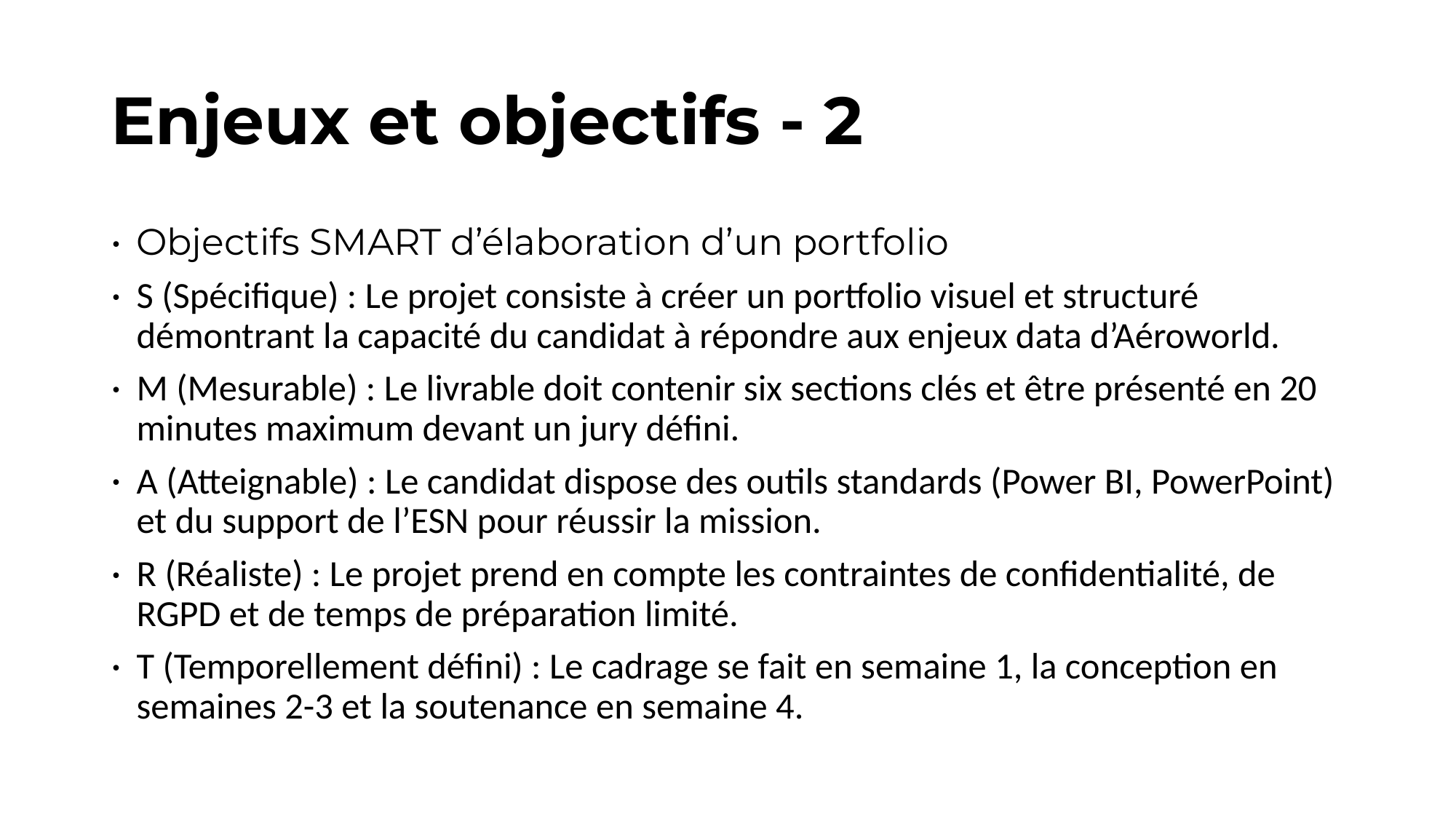

# Enjeux et objectifs - 2
Objectifs SMART d’élaboration d’un portfolio
S (Spécifique) : Le projet consiste à créer un portfolio visuel et structuré démontrant la capacité du candidat à répondre aux enjeux data d’Aéroworld.
M (Mesurable) : Le livrable doit contenir six sections clés et être présenté en 20 minutes maximum devant un jury défini.
A (Atteignable) : Le candidat dispose des outils standards (Power BI, PowerPoint) et du support de l’ESN pour réussir la mission.
R (Réaliste) : Le projet prend en compte les contraintes de confidentialité, de RGPD et de temps de préparation limité.
T (Temporellement défini) : Le cadrage se fait en semaine 1, la conception en semaines 2-3 et la soutenance en semaine 4.